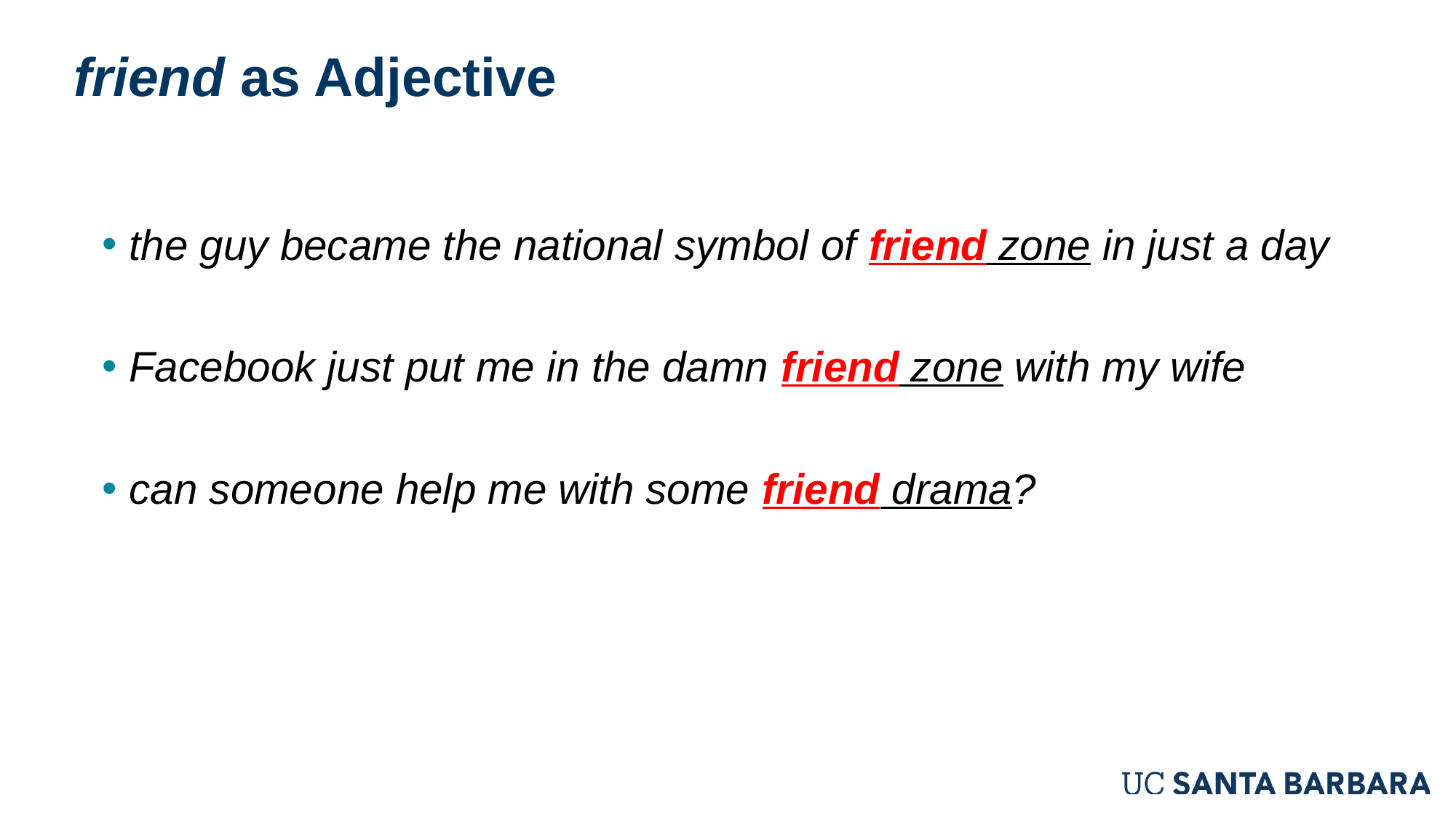

# friend as Adjective
the guy became the national symbol of friend zone in just a day

Facebook just put me in the damn friend zone with my wife

can someone help me with some friend drama?